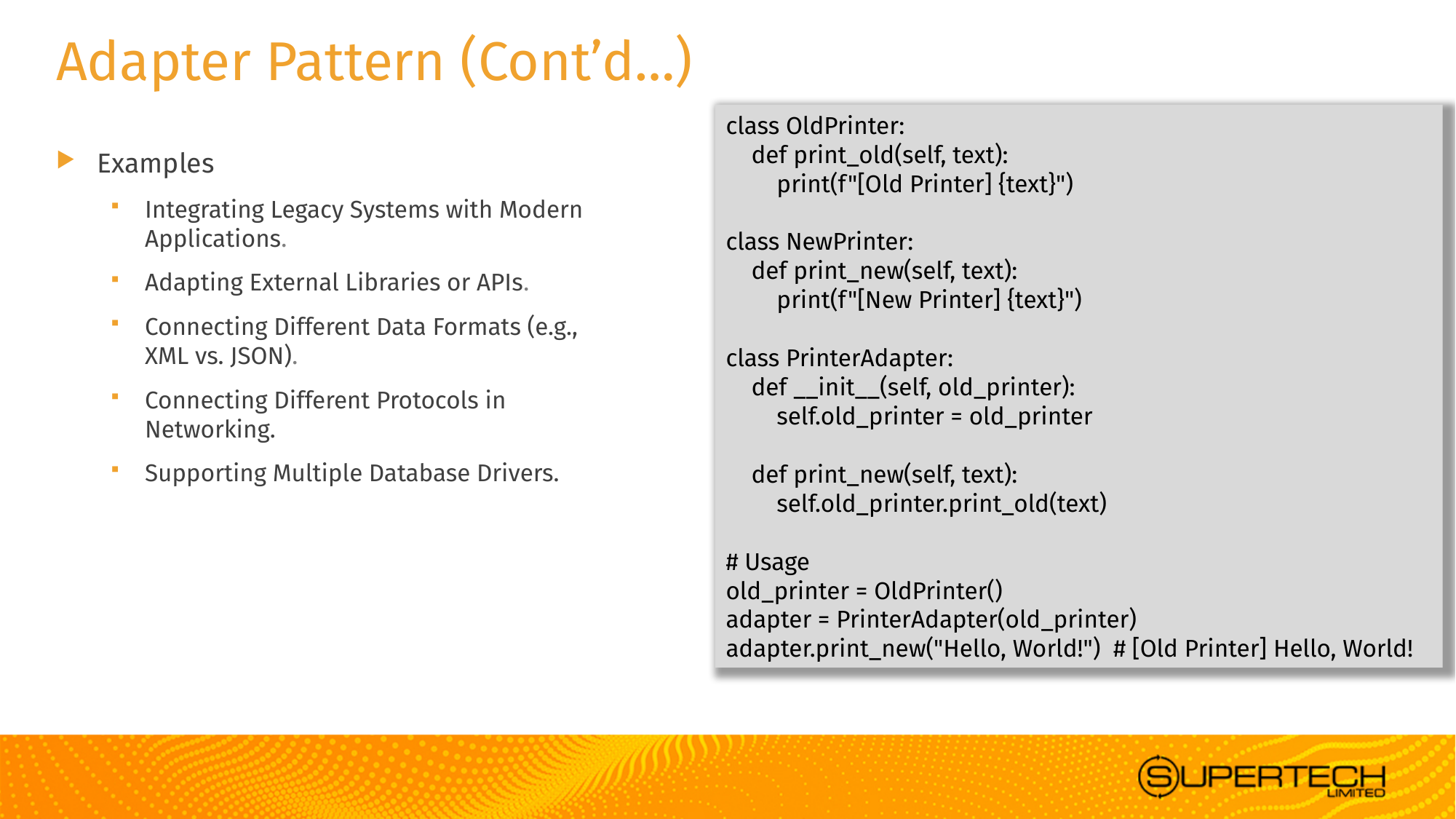

# Adapter Pattern (Cont’d…)
class OldPrinter:
    def print_old(self, text):
        print(f"[Old Printer] {text}")

class NewPrinter:
    def print_new(self, text):
        print(f"[New Printer] {text}")

class PrinterAdapter:
    def __init__(self, old_printer):
        self.old_printer = old_printer

    def print_new(self, text):
        self.old_printer.print_old(text)

# Usage
old_printer = OldPrinter()
adapter = PrinterAdapter(old_printer)
adapter.print_new("Hello, World!")  # [Old Printer] Hello, World!
Examples
Integrating Legacy Systems with Modern Applications.
Adapting External Libraries or APIs.
Connecting Different Data Formats (e.g., XML vs. JSON).
Connecting Different Protocols in Networking.
Supporting Multiple Database Drivers.